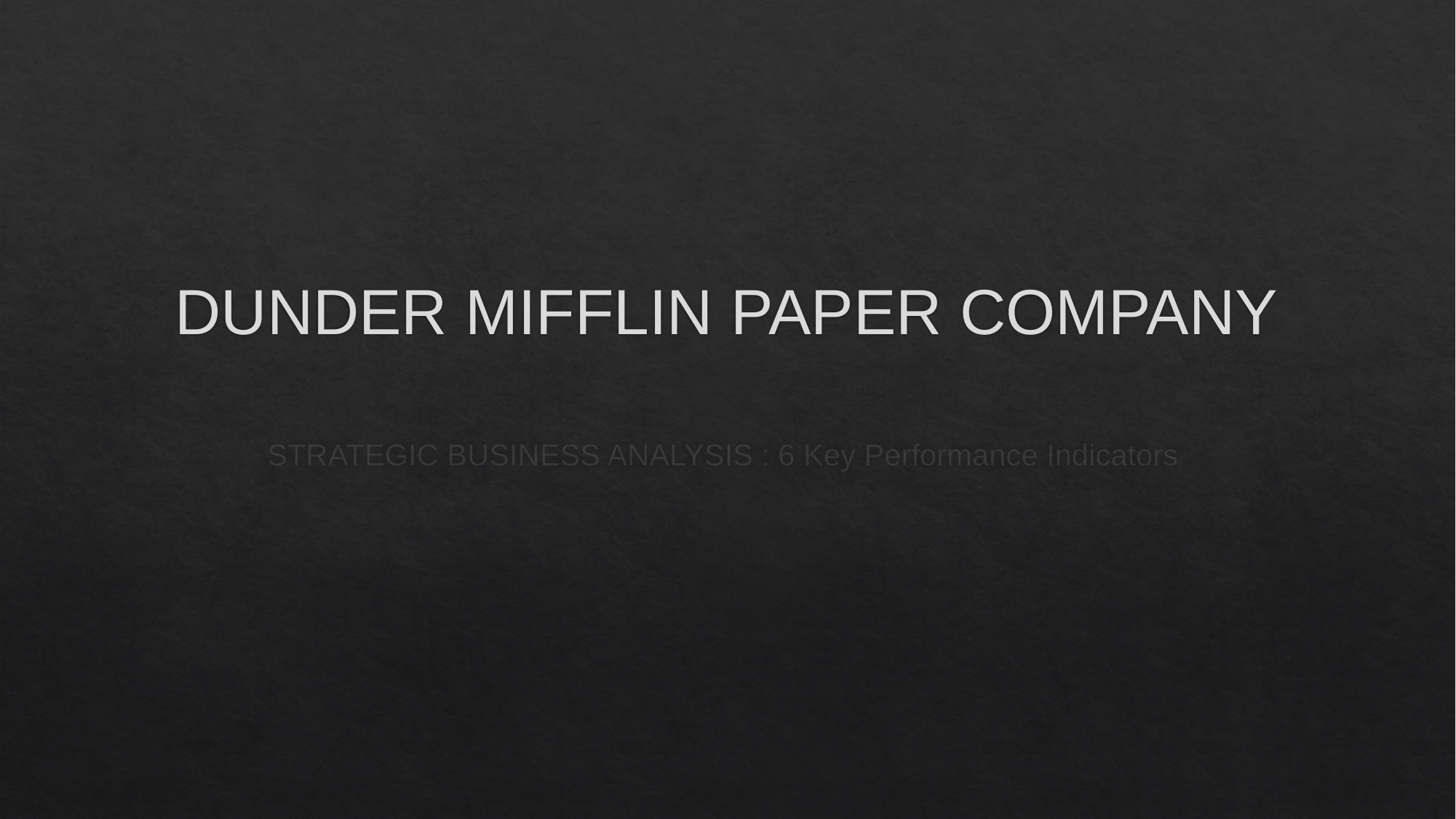

# DUNDER MIFFLIN PAPER COMPANY
STRATEGIC BUSINESS ANALYSIS : 6 Key Performance Indicators